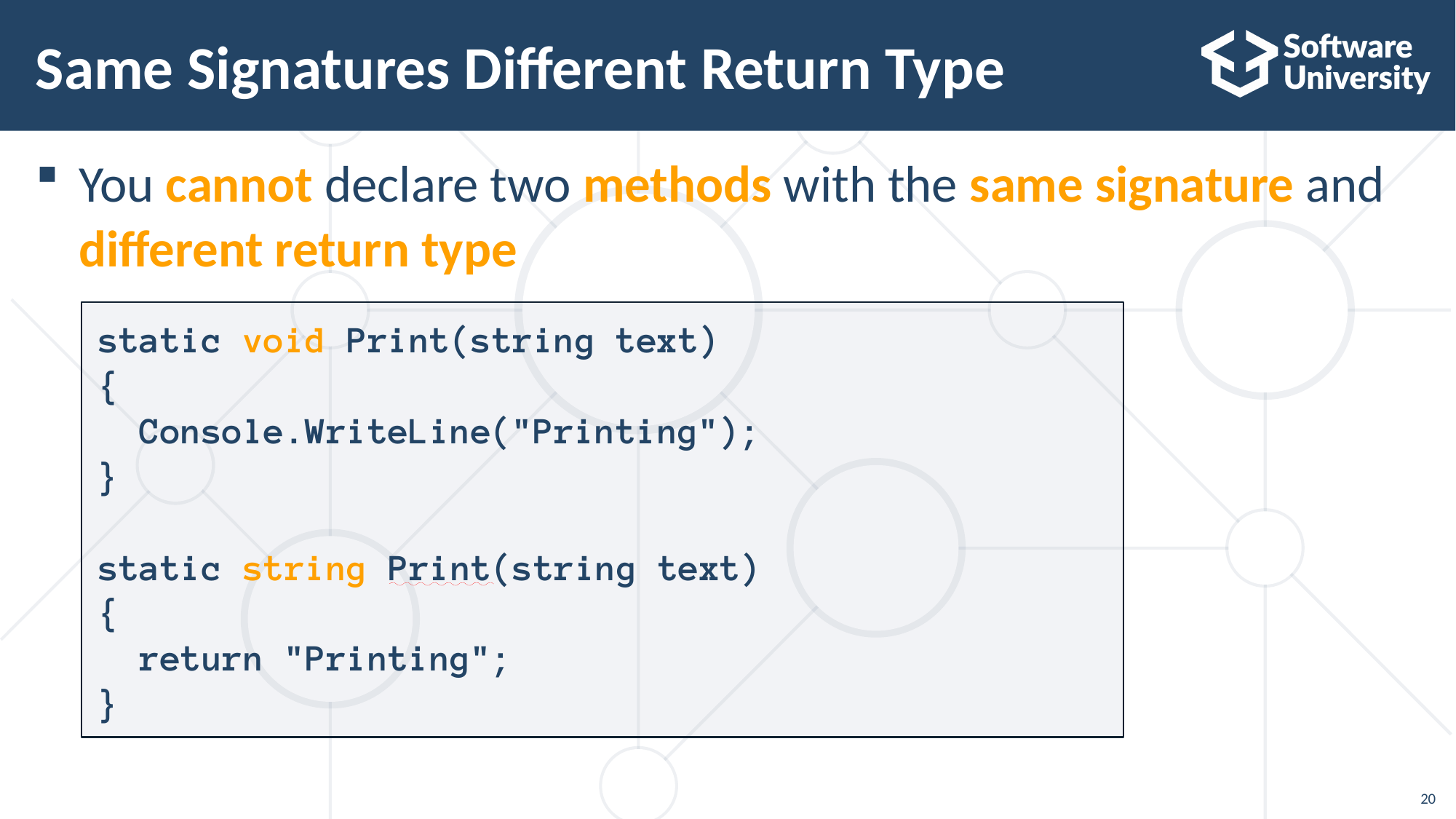

# Same Signatures Different Return Type
You cannot declare two methods with the same signature and different return type
static void Print(string text)
{
  Console.WriteLine("Printing");
}

static string Print(string text)
{
  return "Printing";
}
20